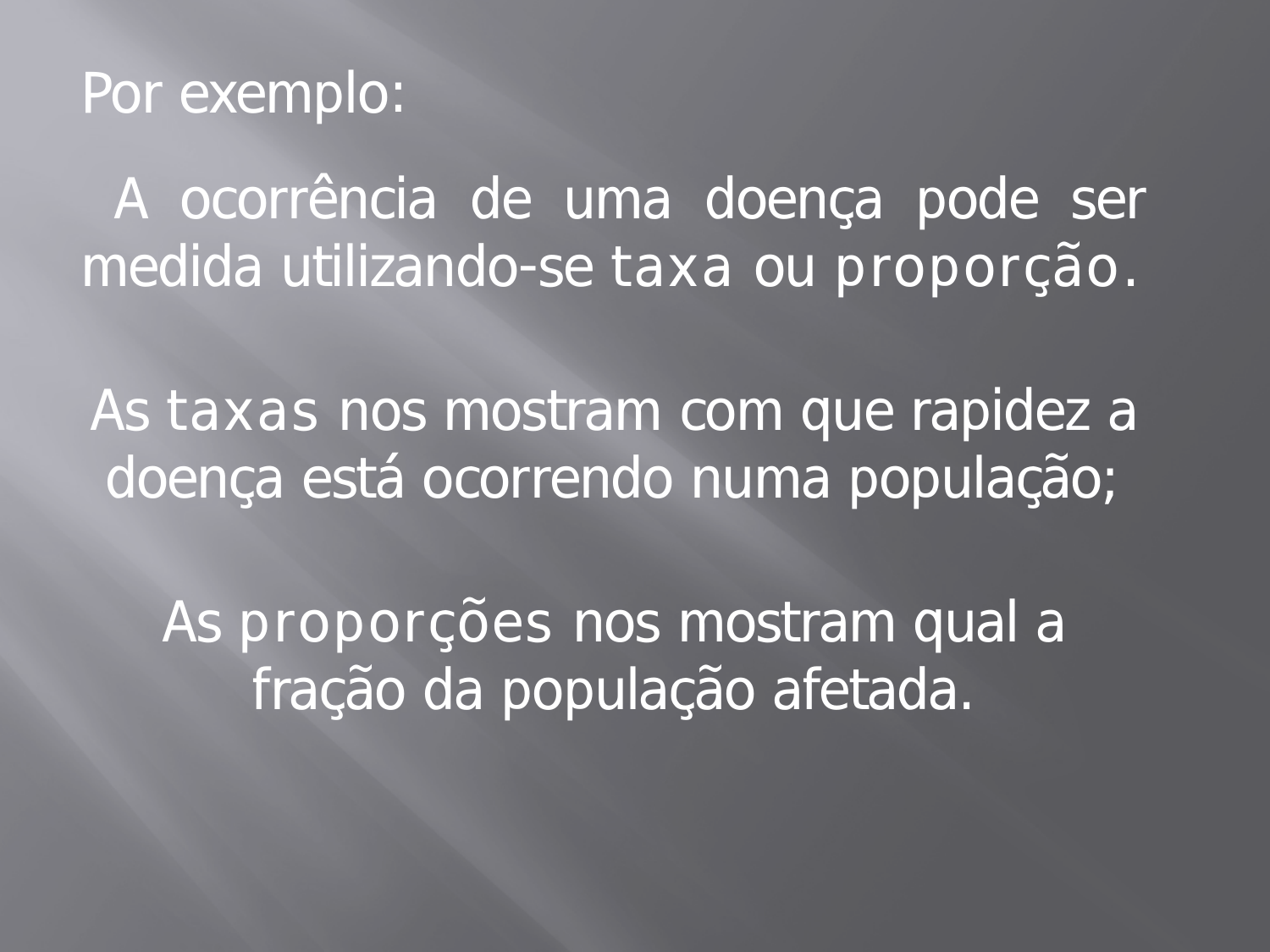

Por exemplo:

 A ocorrência de uma doença pode ser medida utilizando-se taxa ou proporção.

As taxas nos mostram com que rapidez a doença está ocorrendo numa população;

As proporções nos mostram qual a fração da população afetada.